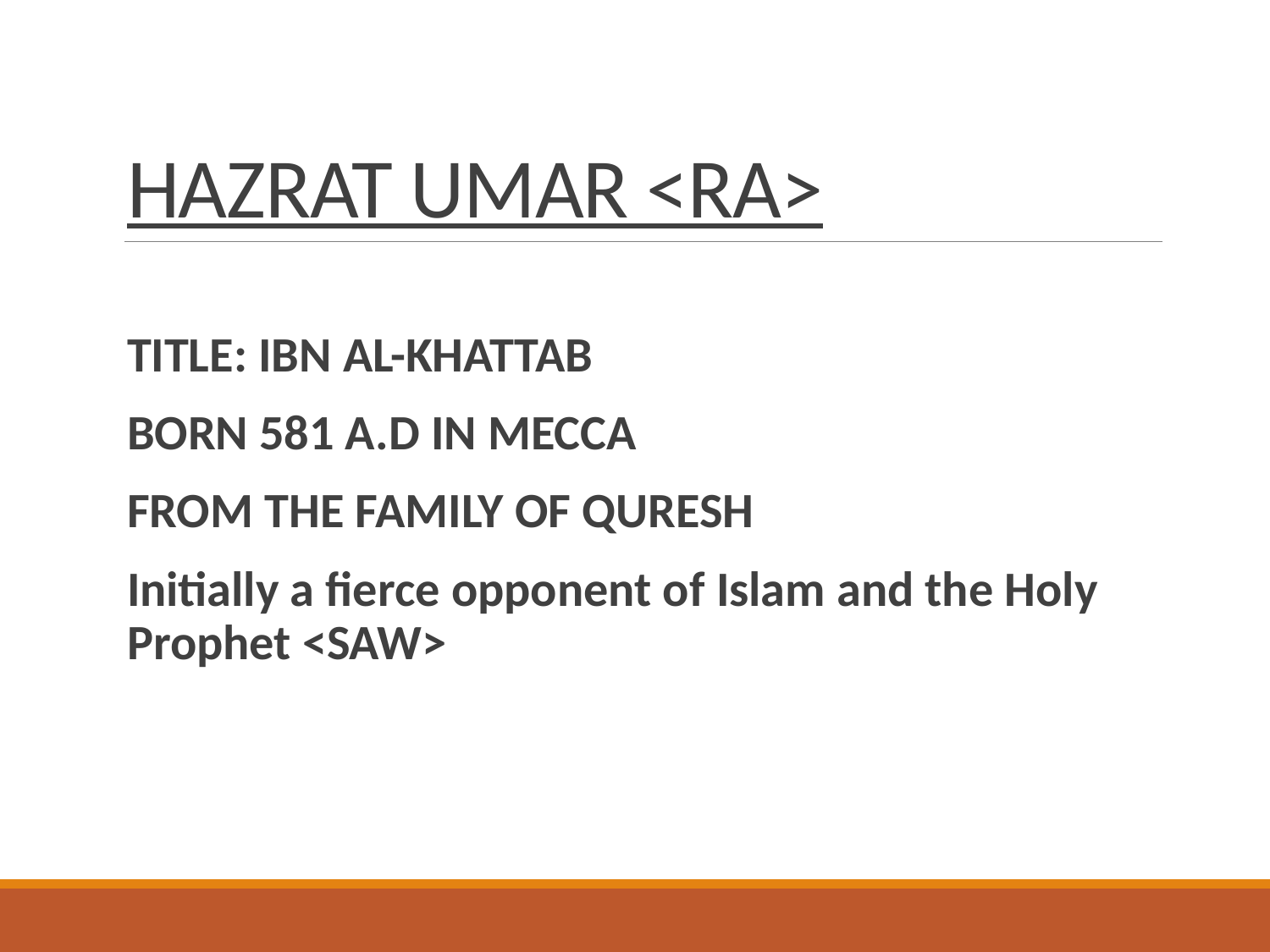

# HAZRAT UMAR <RA>

TITLE: IBN AL-KHATTAB
BORN 581 A.D IN MECCA
FROM THE FAMILY OF QURESH
Initially a fierce opponent of Islam and the Holy Prophet <SAW>